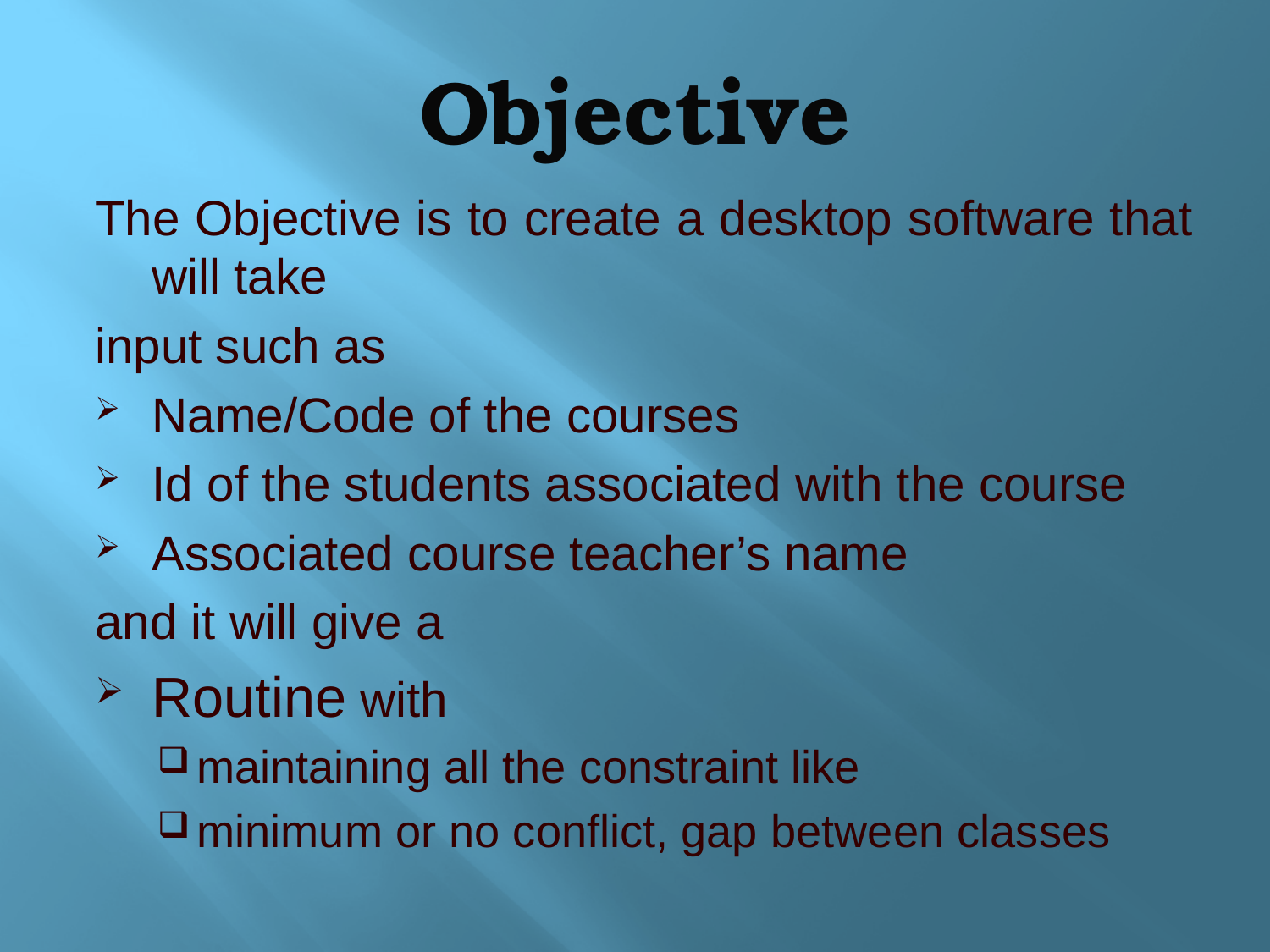

# Objective
The Objective is to create a desktop software that will take
input such as
Name/Code of the courses
Id of the students associated with the course
Associated course teacher’s name
and it will give a
Routine with
maintaining all the constraint like
minimum or no conflict, gap between classes